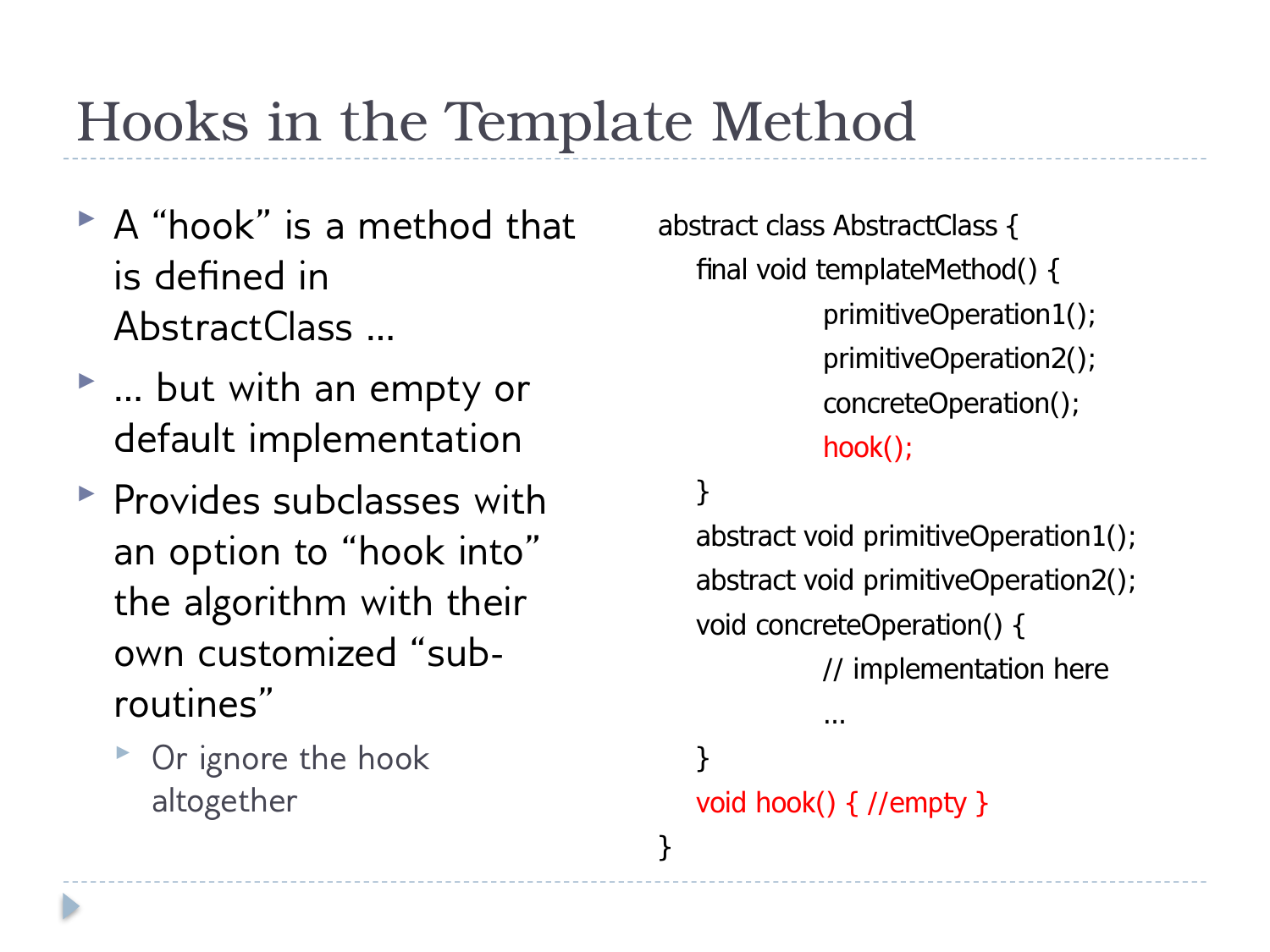

# Hooks in the Template Method
A “hook” is a method that is defined in AbstractClass …
… but with an empty or default implementation
Provides subclasses with an option to “hook into” the algorithm with their own customized “sub-routines”
Or ignore the hook altogether
abstract class AbstractClass {
	final void templateMethod() {
		primitiveOperation1();
		primitiveOperation2();
		concreteOperation();
		hook();
	}
	abstract void primitiveOperation1();
	abstract void primitiveOperation2();
	void concreteOperation() {
		// implementation here
		…
	}
	void hook() { //empty }
}